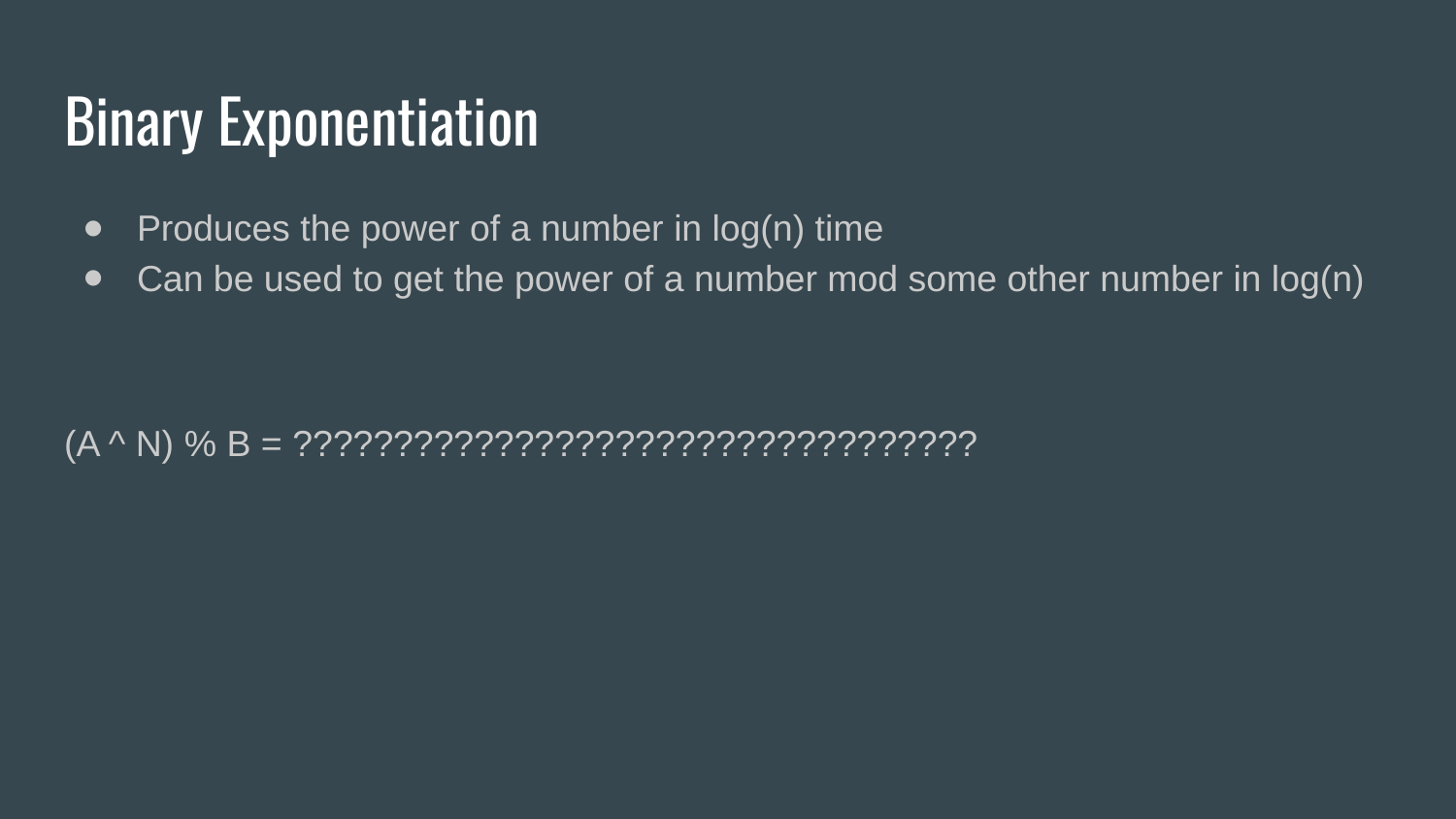

# Binary Exponentiation
Produces the power of a number in log(n) time
Can be used to get the power of a number mod some other number in log(n)

(A ^ N) % B = ??????????????????????????????????